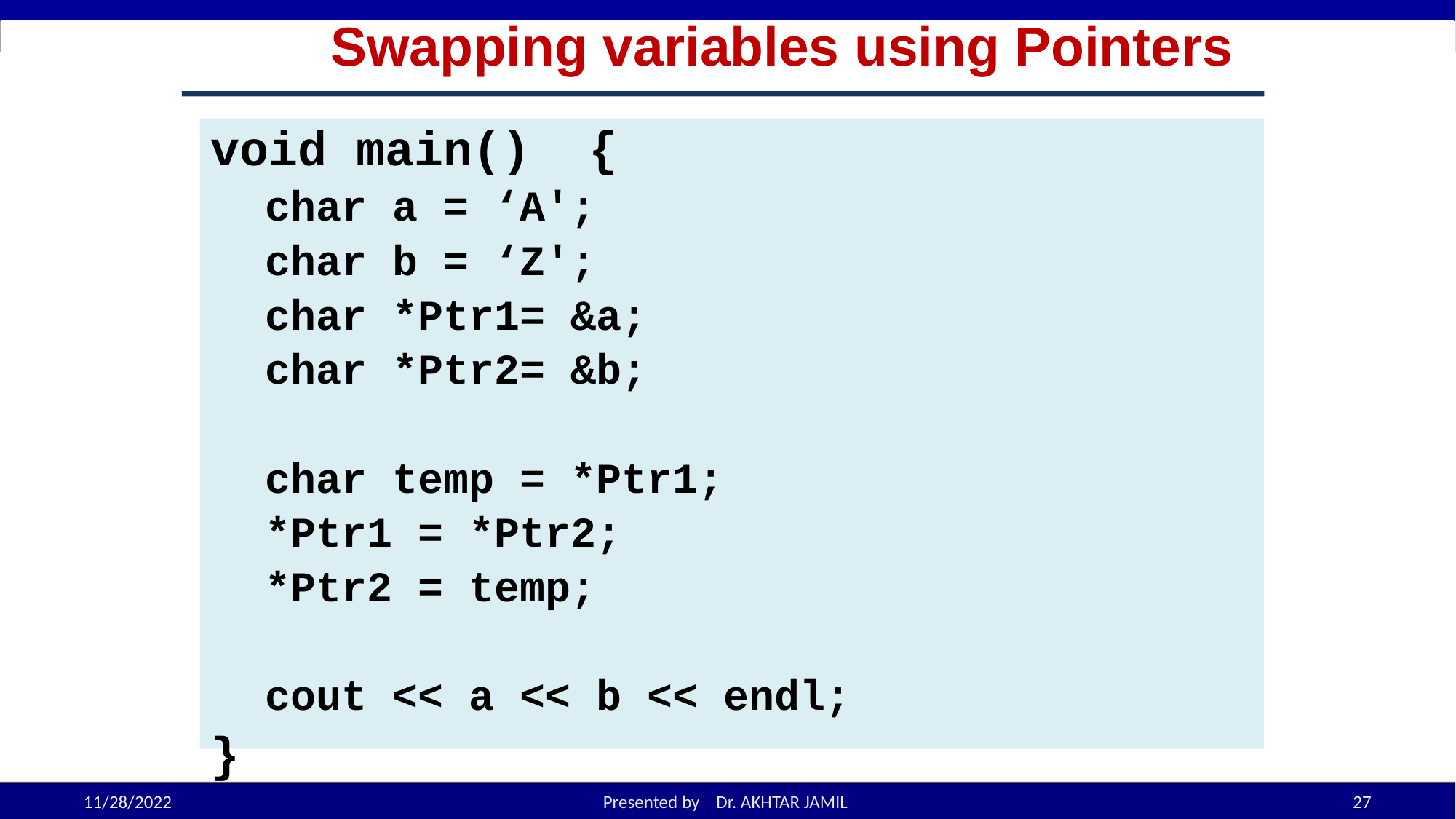

# Swapping variables using Pointers

void main()  {
char a = ‘A';
char b = ‘Z';
char *Ptr1= &a;
char *Ptr2= &b;

char temp = *Ptr1;
*Ptr1 = *Ptr2;
*Ptr2 = temp;

cout << a << b << endl;
}
11/28/2022
Presented by    Dr. AKHTAR JAMIL
27